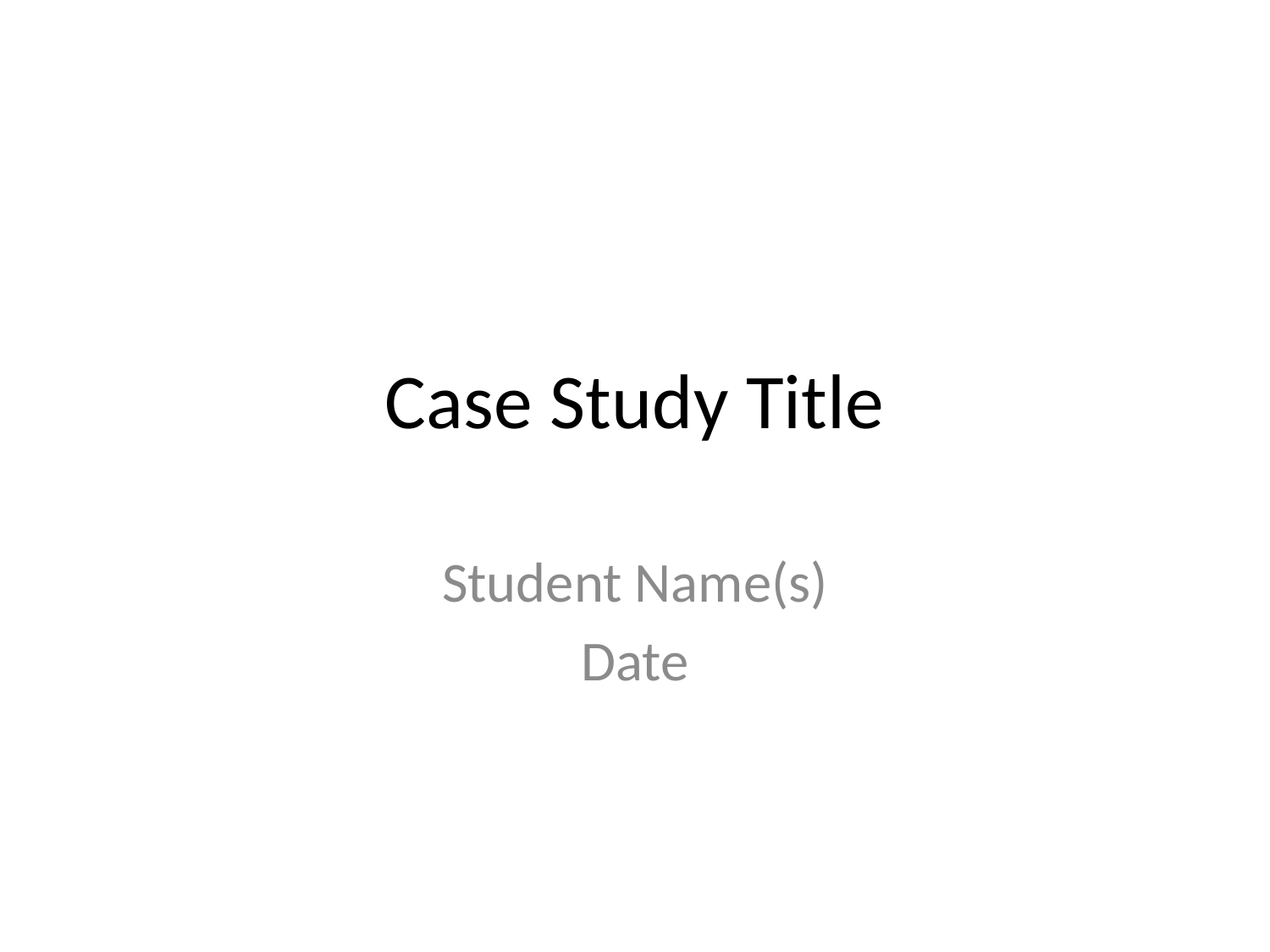

# Case Study Title
Student Name(s)
Date